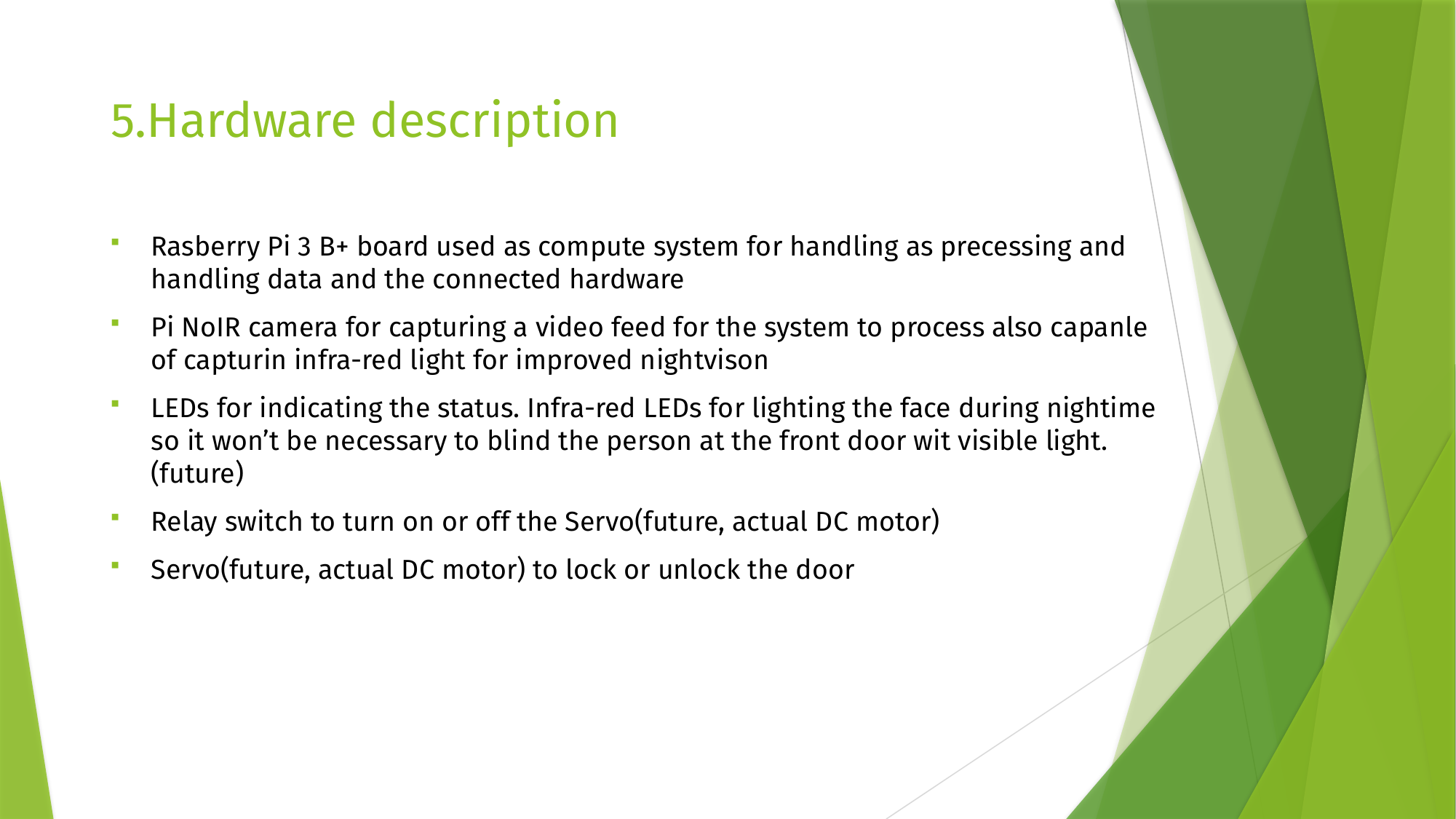

# 5.Hardware description
Rasberry Pi 3 B+ board used as compute system for handling as precessing and handling data and the connected hardware
Pi NoIR camera for capturing a video feed for the system to process also capanle of capturin infra-red light for improved nightvison
LEDs for indicating the status. Infra-red LEDs for lighting the face during nightime so it won’t be necessary to blind the person at the front door wit visible light.(future)
Relay switch to turn on or off the Servo(future, actual DC motor)
Servo(future, actual DC motor) to lock or unlock the door